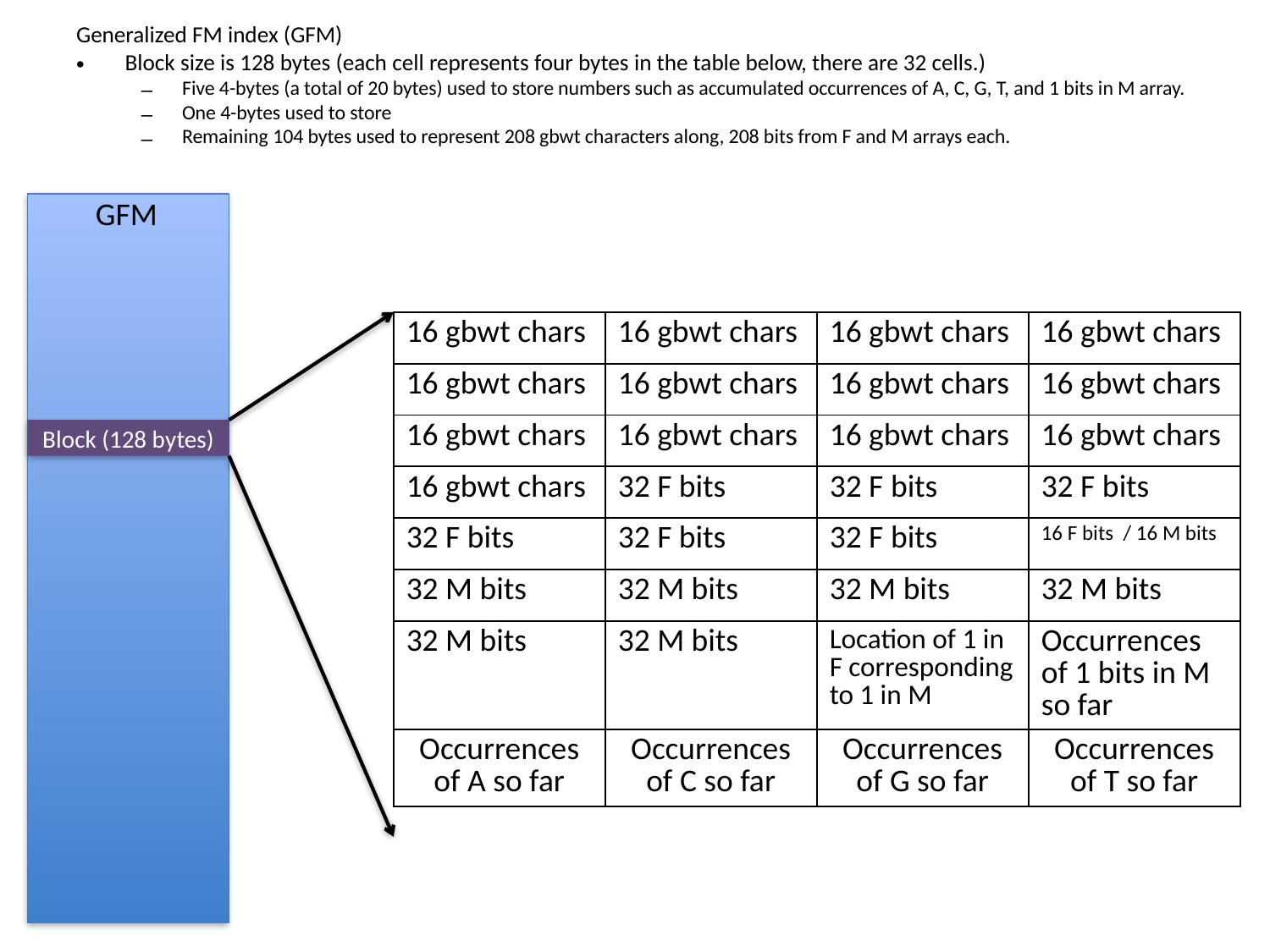

Generalized FM index (GFM)
Block size is 128 bytes (each cell represents four bytes in the table below, there are 32 cells.)
Five 4-bytes (a total of 20 bytes) used to store numbers such as accumulated occurrences of A, C, G, T, and 1 bits in M array.
One 4-bytes used to store
Remaining 104 bytes used to represent 208 gbwt characters along, 208 bits from F and M arrays each.
GFM

| 16 gbwt chars | 16 gbwt chars | 16 gbwt chars | 16 gbwt chars |
| --- | --- | --- | --- |
| 16 gbwt chars | 16 gbwt chars | 16 gbwt chars | 16 gbwt chars |
| 16 gbwt chars | 16 gbwt chars | 16 gbwt chars | 16 gbwt chars |
| 16 gbwt chars | 32 F bits | 32 F bits | 32 F bits |
| 32 F bits | 32 F bits | 32 F bits | 16 F bits / 16 M bits |
| 32 M bits | 32 M bits | 32 M bits | 32 M bits |
| 32 M bits | 32 M bits | Location of 1 in F corresponding to 1 in M | Occurrences of 1 bits in M so far |
| Occurrences of A so far | Occurrences of C so far | Occurrences of G so far | Occurrences of T so far |
Block (128 bytes)